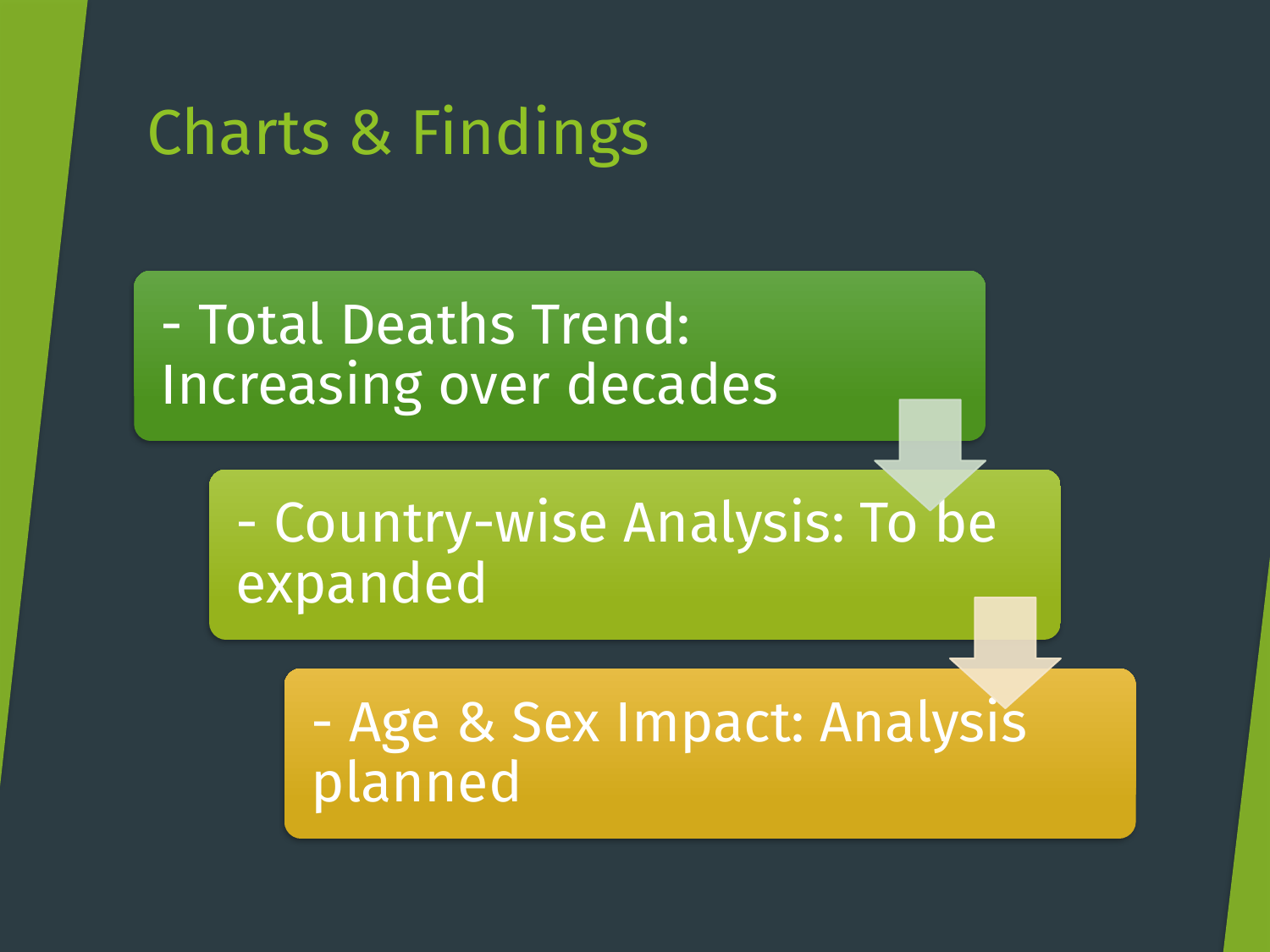

# Charts & Findings
- Total Deaths Trend: Increasing over decades
- Country-wise Analysis: To be expanded
- Age & Sex Impact: Analysis planned